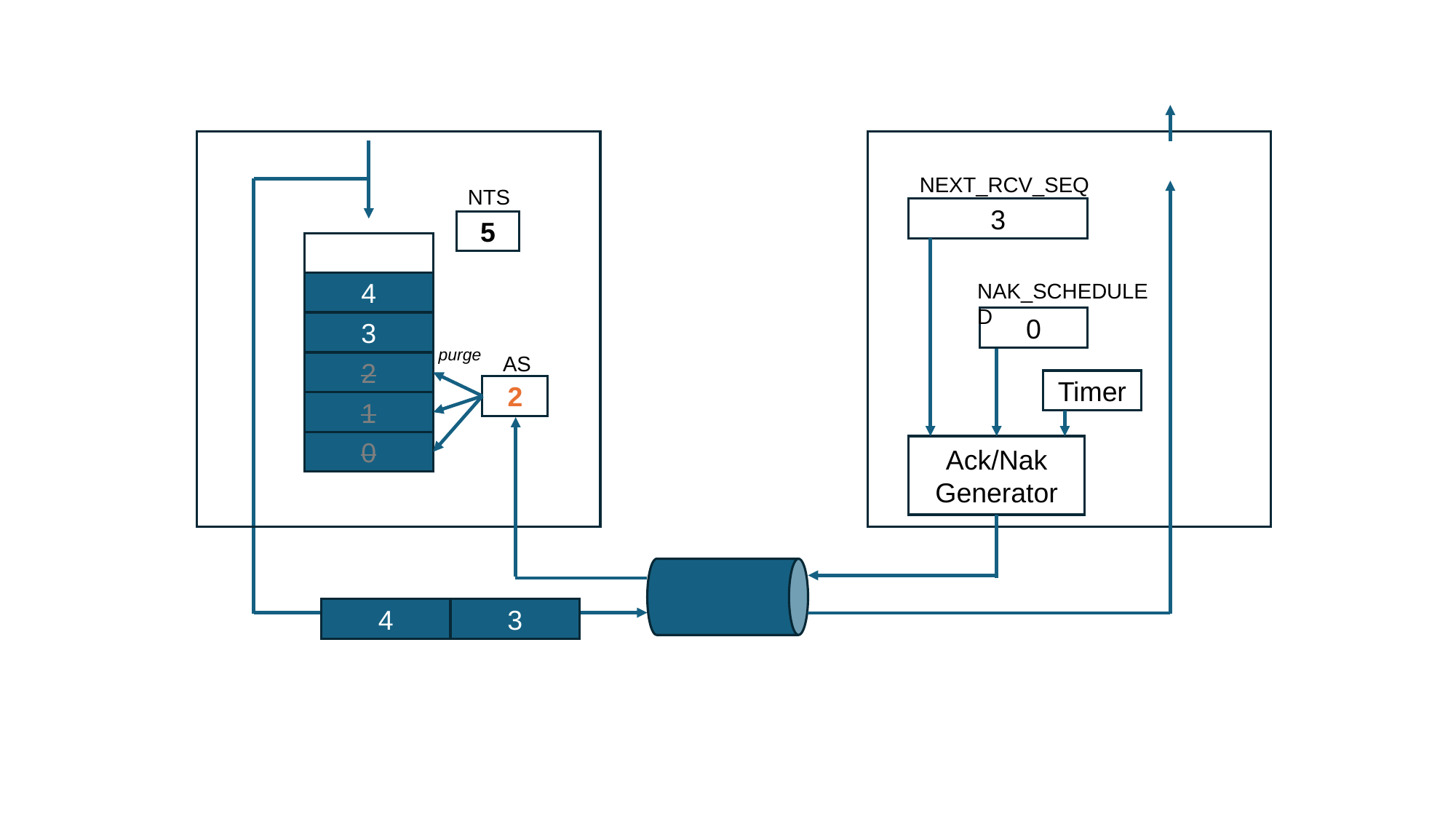

NEXT_RCV_SEQ
NTS
3
5

NAK_SCHEDULED
4

0

3
purge
AS
2
Timer
2
1
0
Ack/Nak
Generator

4
3